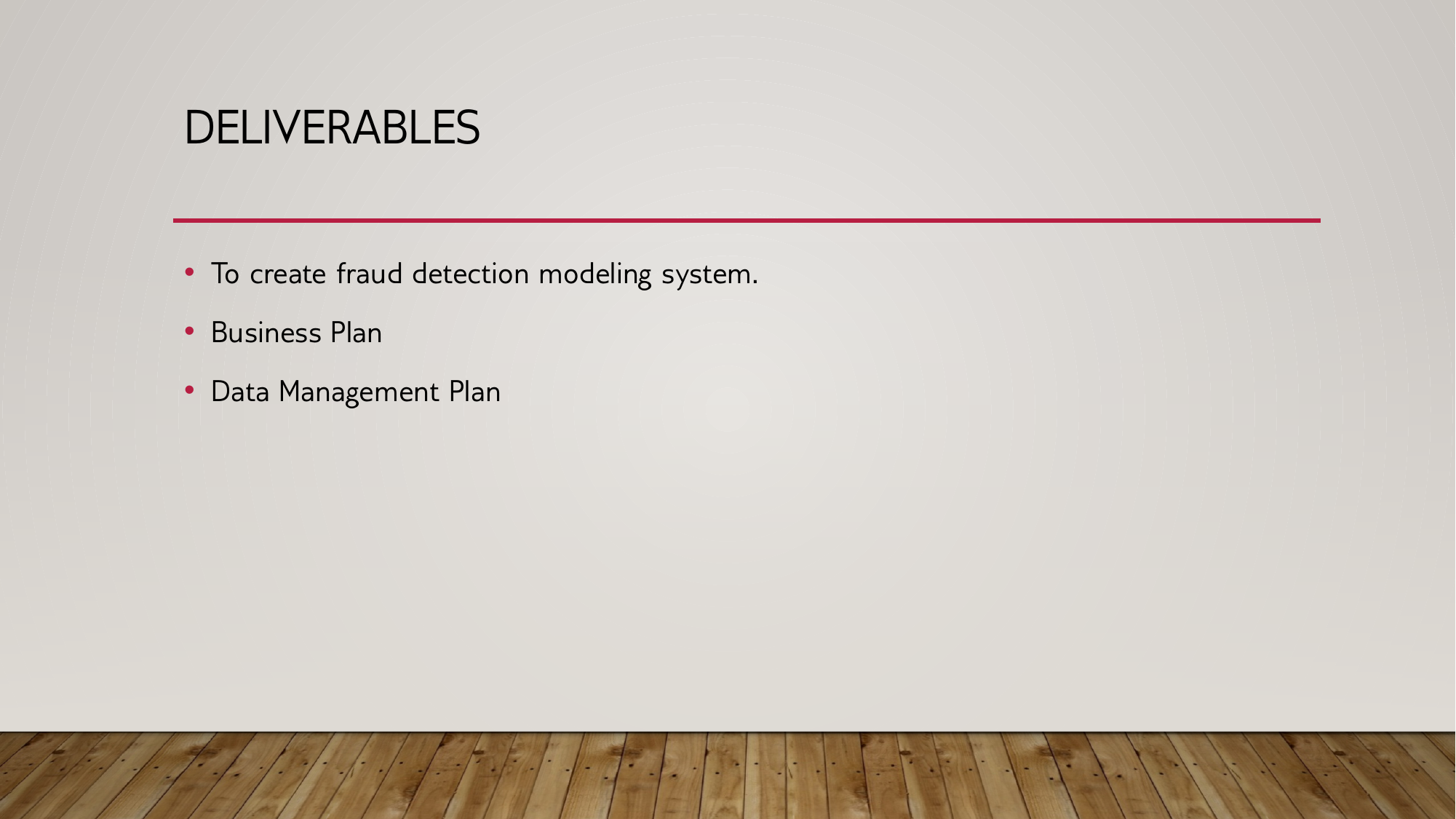

# Deliverables
To create fraud detection modeling system.
Business Plan
Data Management Plan